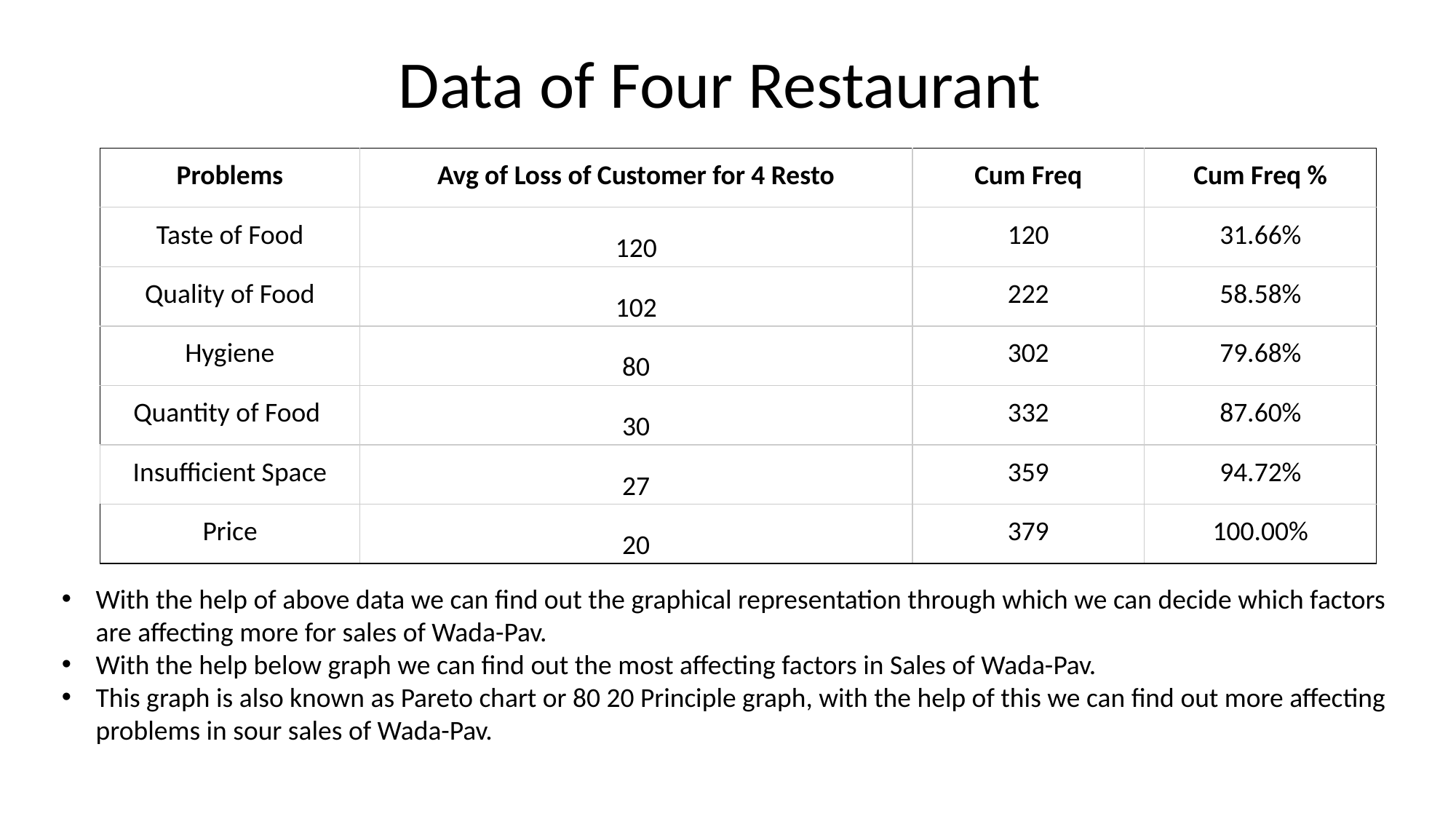

# Data of Four Restaurant
| Problems | Avg of Loss of Customer for 4 Resto | Cum Freq | Cum Freq % |
| --- | --- | --- | --- |
| Taste of Food | 120 | 120 | 31.66% |
| Quality of Food | 102 | 222 | 58.58% |
| Hygiene | 80 | 302 | 79.68% |
| Quantity of Food | 30 | 332 | 87.60% |
| Insufficient Space | 27 | 359 | 94.72% |
| Price | 20 | 379 | 100.00% |
With the help of above data we can find out the graphical representation through which we can decide which factors
are affecting more for sales of Wada-Pav.
With the help below graph we can find out the most affecting factors in Sales of Wada-Pav.
This graph is also known as Pareto chart or 80 20 Principle graph, with the help of this we can find out more affecting
problems in sour sales of Wada-Pav.